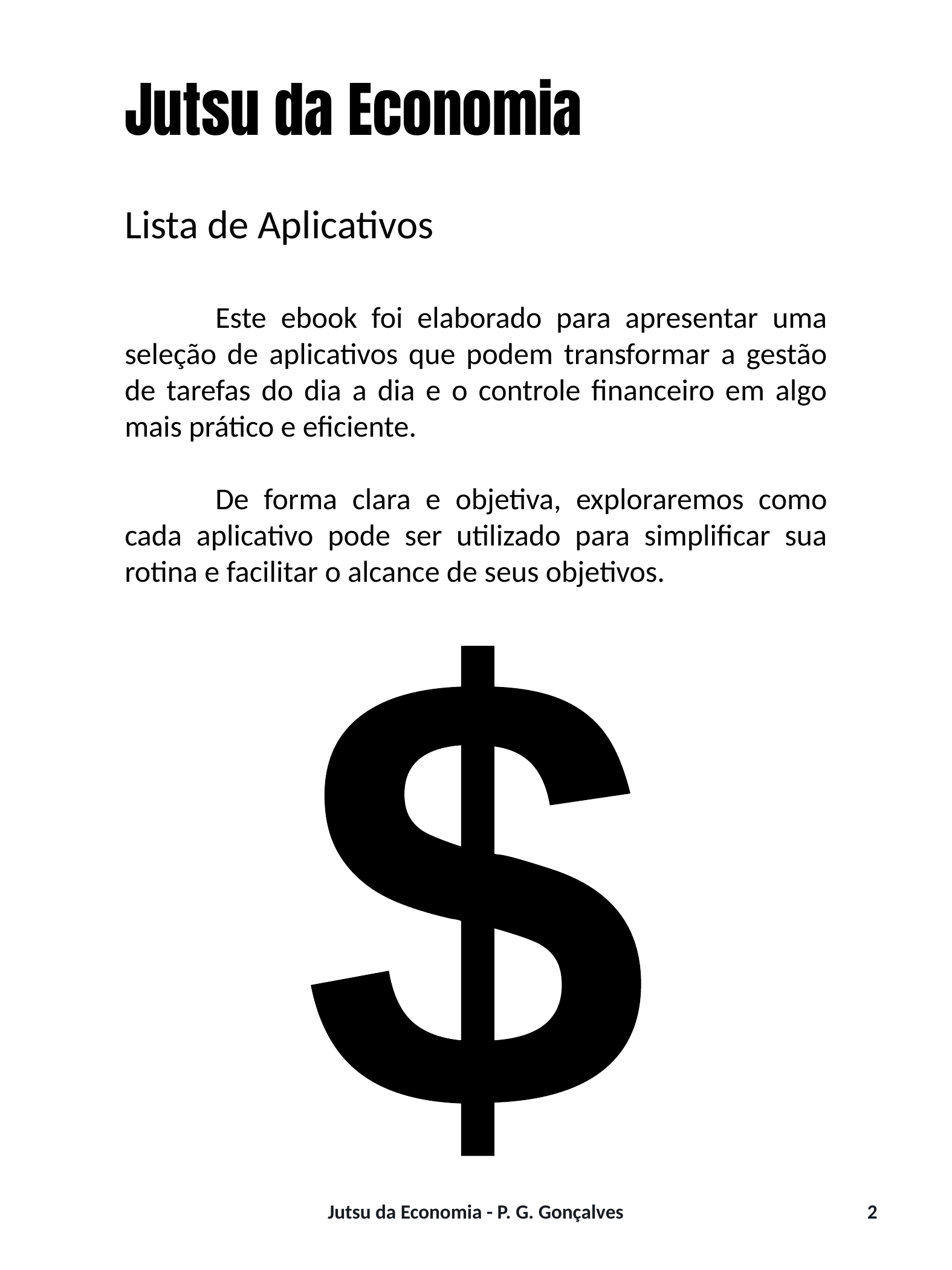

Jutsu da Economia
Lista de Aplicativos
# Prefácio
$
	Este ebook foi elaborado para apresentar uma seleção de aplicativos que podem transformar a gestão de tarefas do dia a dia e o controle financeiro em algo mais prático e eficiente.

	De forma clara e objetiva, exploraremos como cada aplicativo pode ser utilizado para simplificar sua rotina e facilitar o alcance de seus objetivos.
Jutsu da Economia - P. G. Gonçalves
2